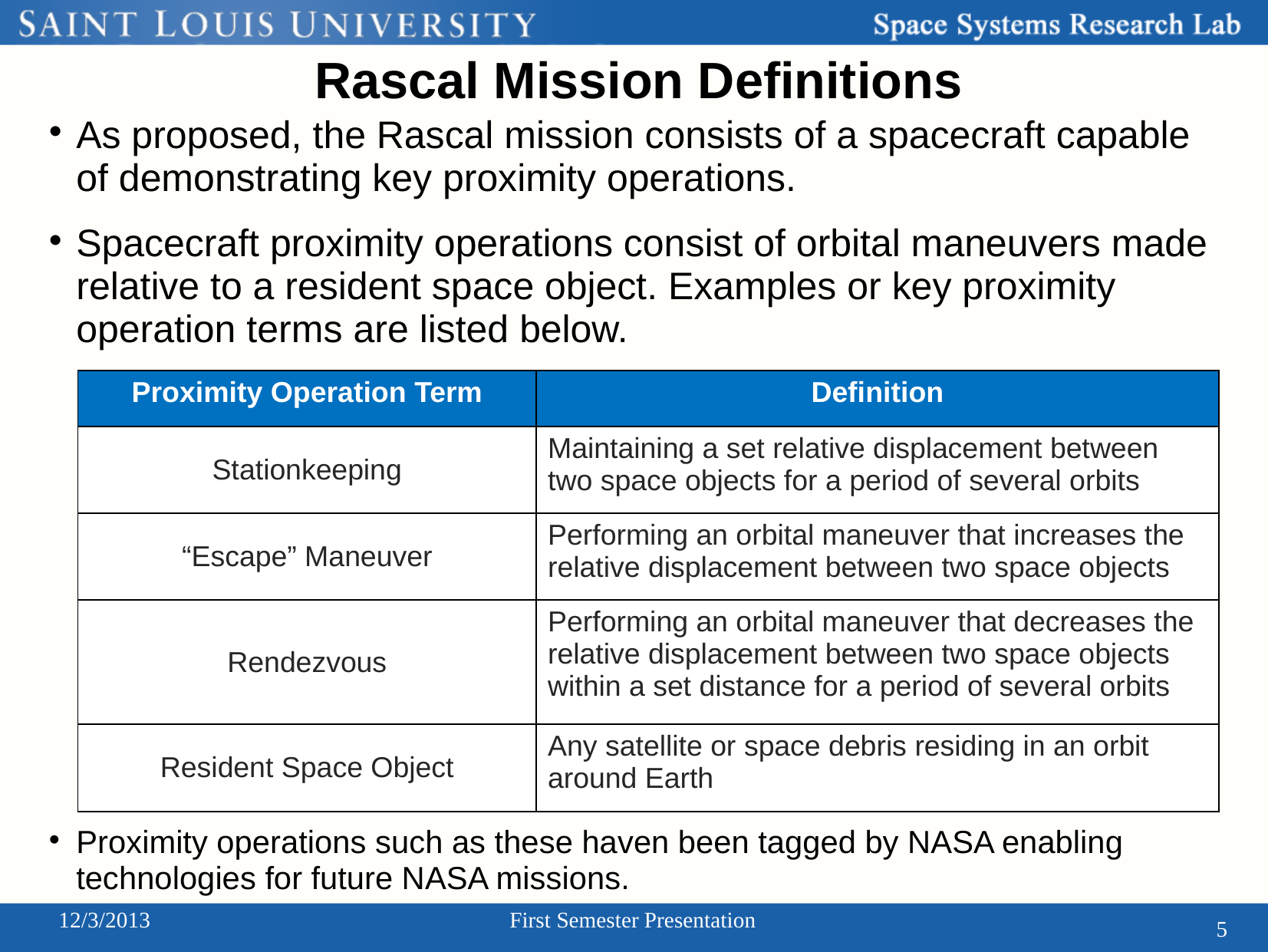

# Rascal Mission Definitions
As proposed, the Rascal mission consists of a spacecraft capable of demonstrating key proximity operations.
Spacecraft proximity operations consist of orbital maneuvers made relative to a resident space object. Examples or key proximity operation terms are listed below.

Proximity operations such as these haven been tagged by NASA enabling technologies for future NASA missions.

| Proximity Operation Term | Definition |
| --- | --- |
| Stationkeeping | Maintaining a set relative displacement between two space objects for a period of several orbits |
| “Escape” Maneuver | Performing an orbital maneuver that increases the relative displacement between two space objects |
| Rendezvous | Performing an orbital maneuver that decreases the relative displacement between two space objects within a set distance for a period of several orbits |
| Resident Space Object | Any satellite or space debris residing in an orbit around Earth |
12/3/2013
First Semester Presentation
5